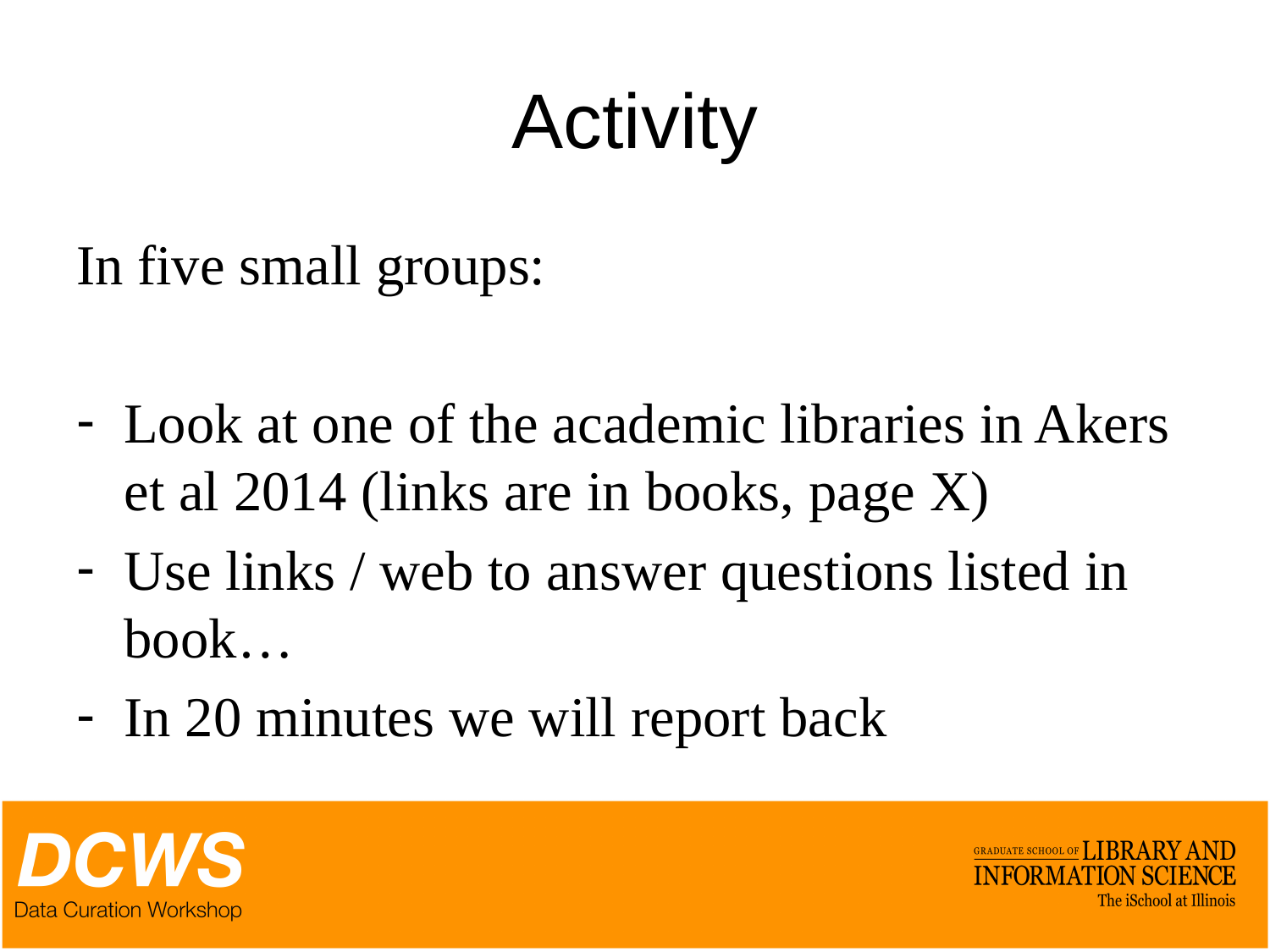

# Activity
In five small groups:

Look at one of the academic libraries in Akers et al 2014 (links are in books, page X)
Use links / web to answer questions listed in book…
In 20 minutes we will report back